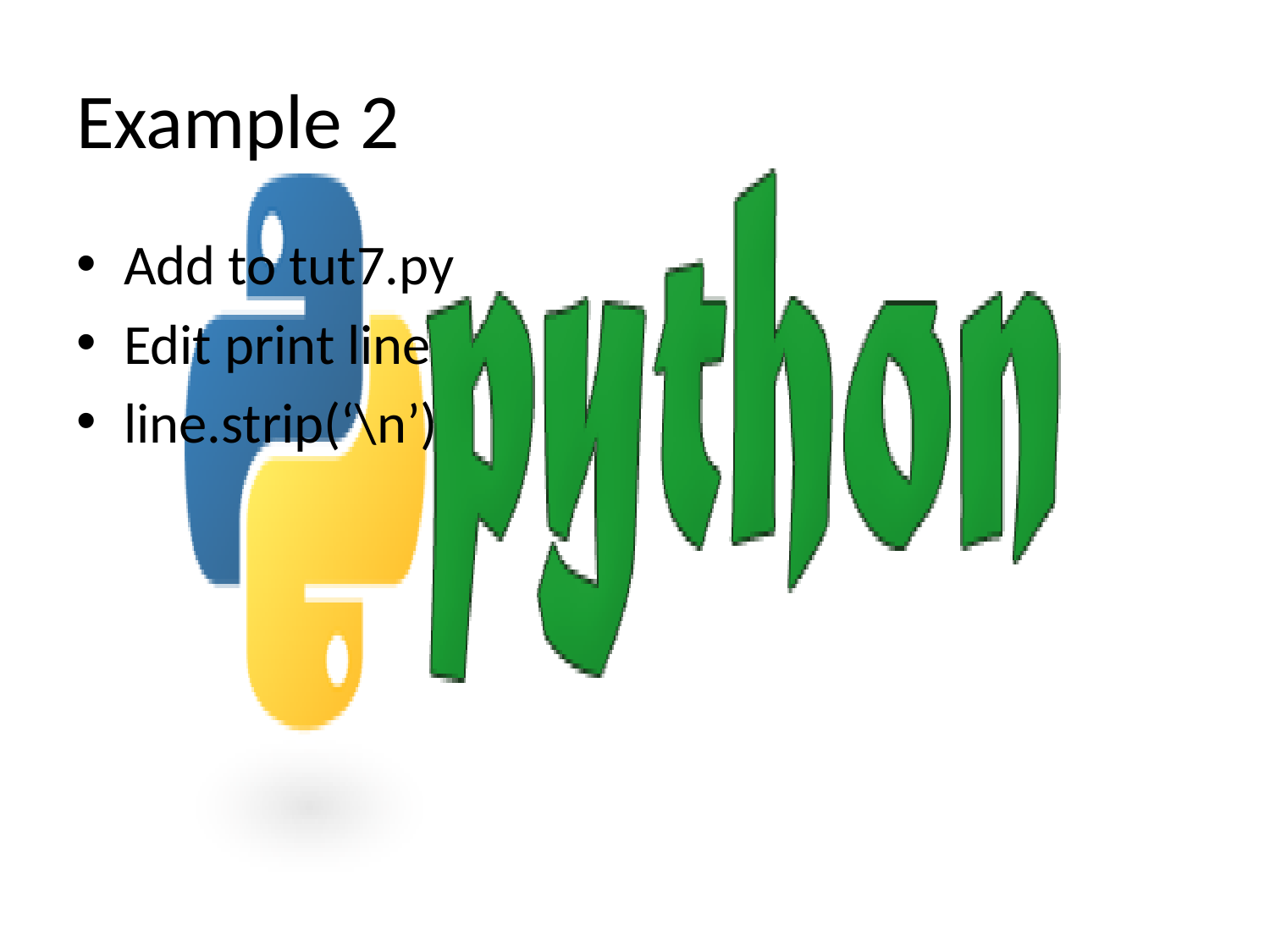

# Example 2
Add to tut7.py
Edit print line
line.strip(‘\n’)